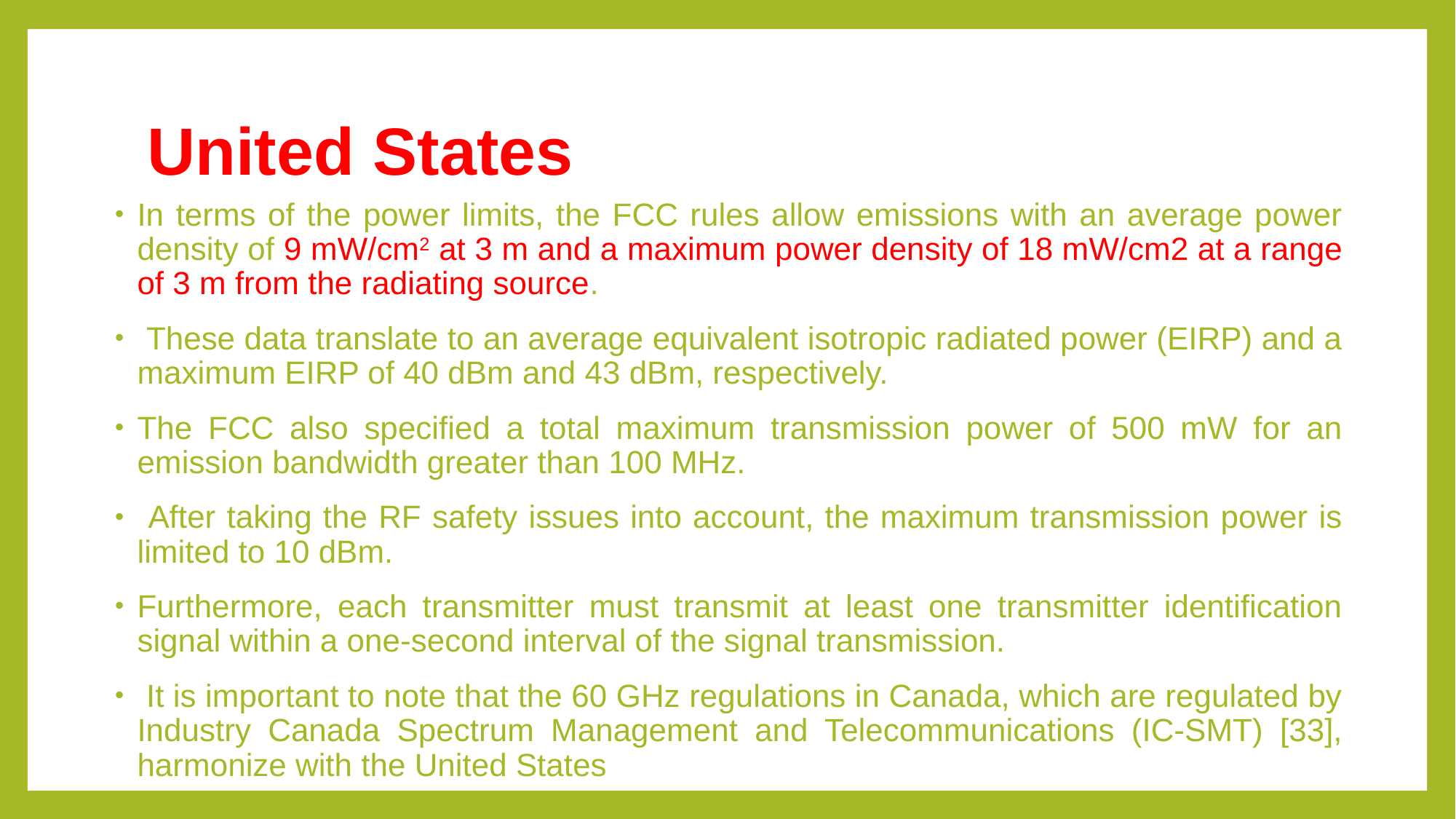

# United States
In terms of the power limits, the FCC rules allow emissions with an average power density of 9 mW/cm2 at 3 m and a maximum power density of 18 mW/cm2 at a range of 3 m from the radiating source.
 These data translate to an average equivalent isotropic radiated power (EIRP) and a maximum EIRP of 40 dBm and 43 dBm, respectively.
The FCC also specified a total maximum transmission power of 500 mW for an emission bandwidth greater than 100 MHz.
 After taking the RF safety issues into account, the maximum transmission power is limited to 10 dBm.
Furthermore, each transmitter must transmit at least one transmitter identification signal within a one-second interval of the signal transmission.
 It is important to note that the 60 GHz regulations in Canada, which are regulated by Industry Canada Spectrum Management and Telecommunications (IC-SMT) [33], harmonize with the United States